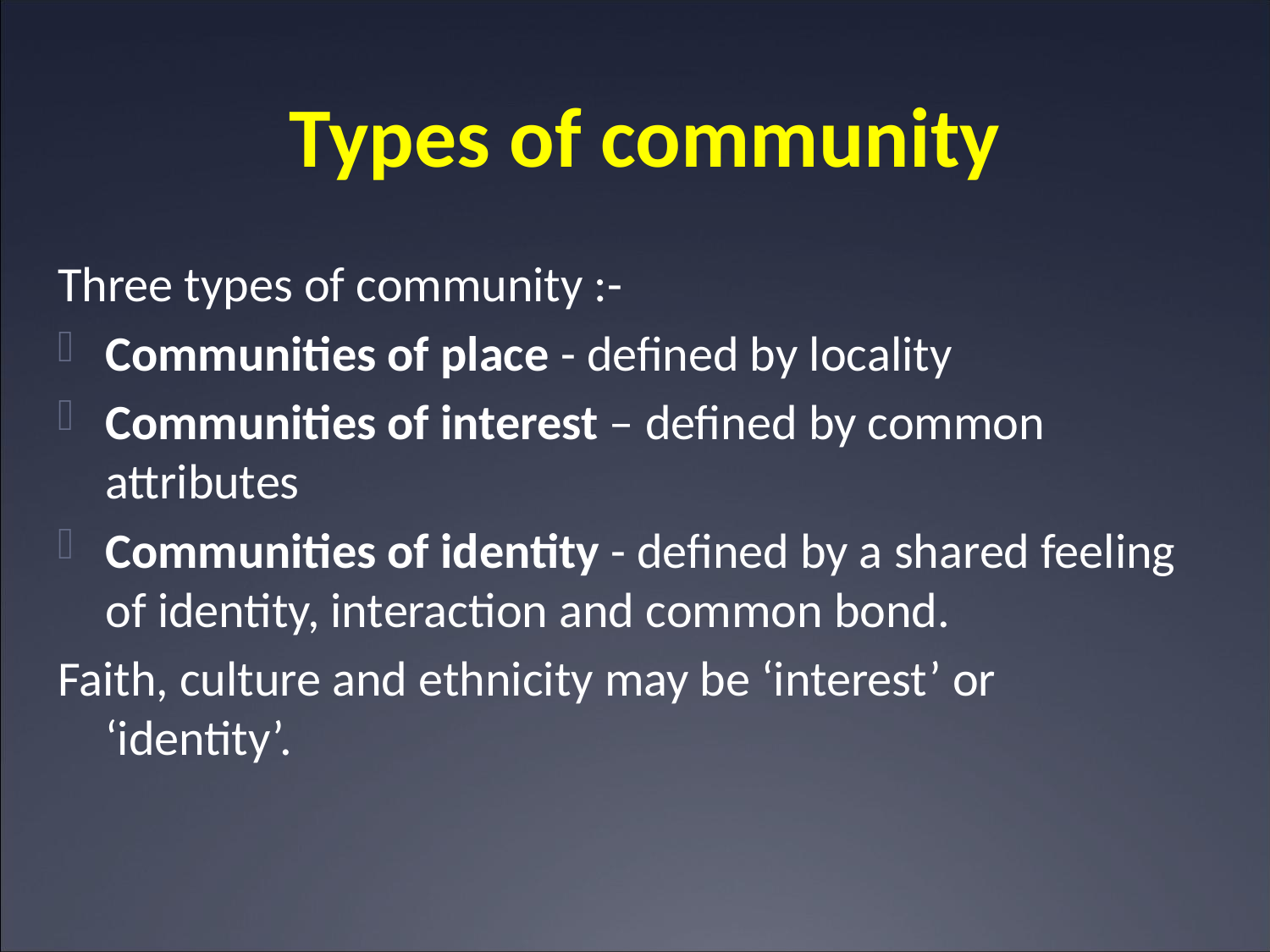

# Types of community
Three types of community :-
Communities of place - defined by locality
Communities of interest – defined by common attributes
Communities of identity - defined by a shared feeling of identity, interaction and common bond.
Faith, culture and ethnicity may be ‘interest’ or ‘identity’.